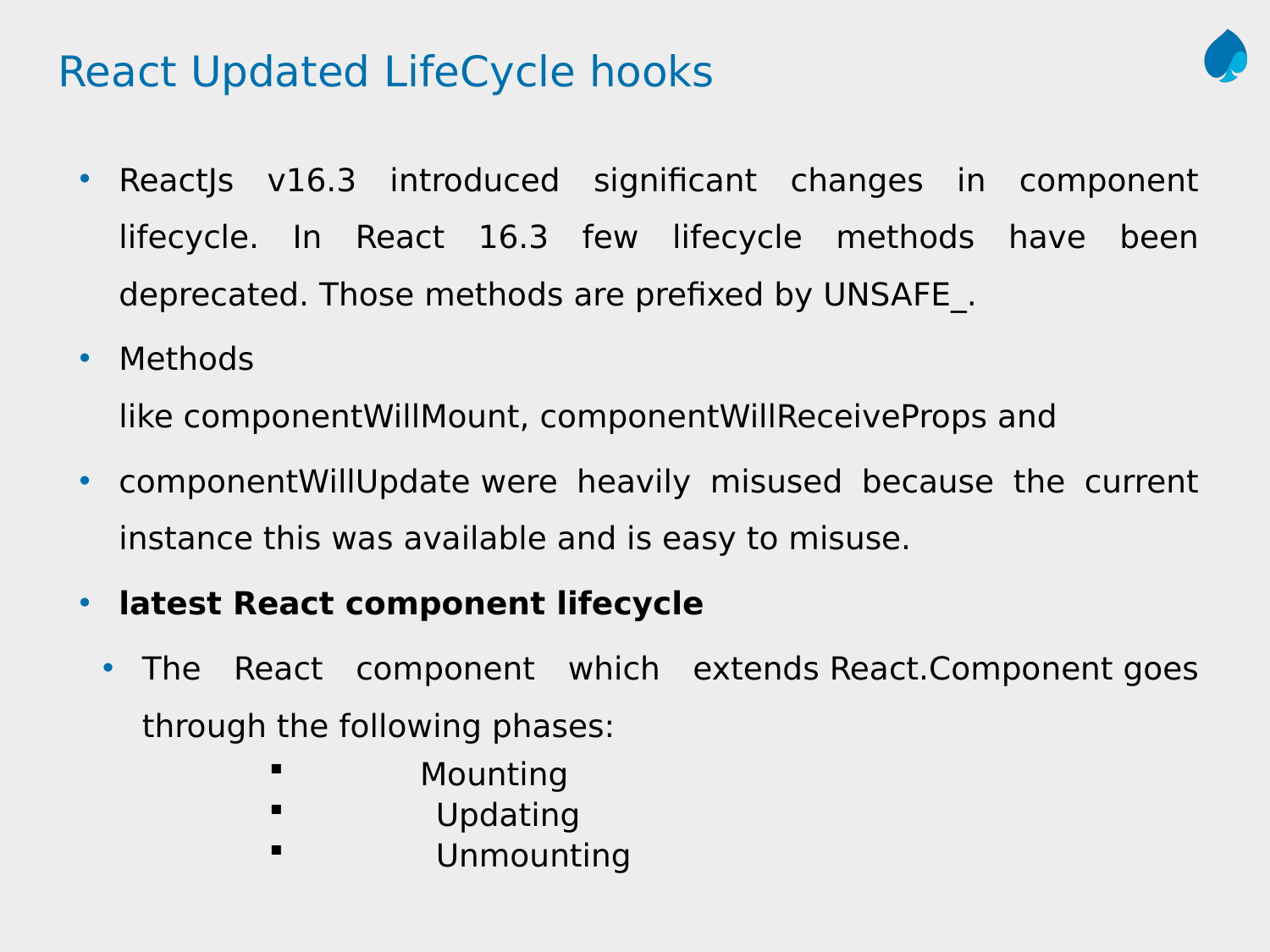

# React Updated LifeCycle hooks
ReactJs v16.3 introduced significant changes in component lifecycle. In React 16.3 few lifecycle methods have been deprecated. Those methods are prefixed by UNSAFE_.
Methods like componentWillMount, componentWillReceiveProps and
componentWillUpdate were heavily misused because the current instance this was available and is easy to misuse.
latest React component lifecycle
The React component which extends React.Component goes through the following phases:
	Mounting
	Updating
	Unmounting